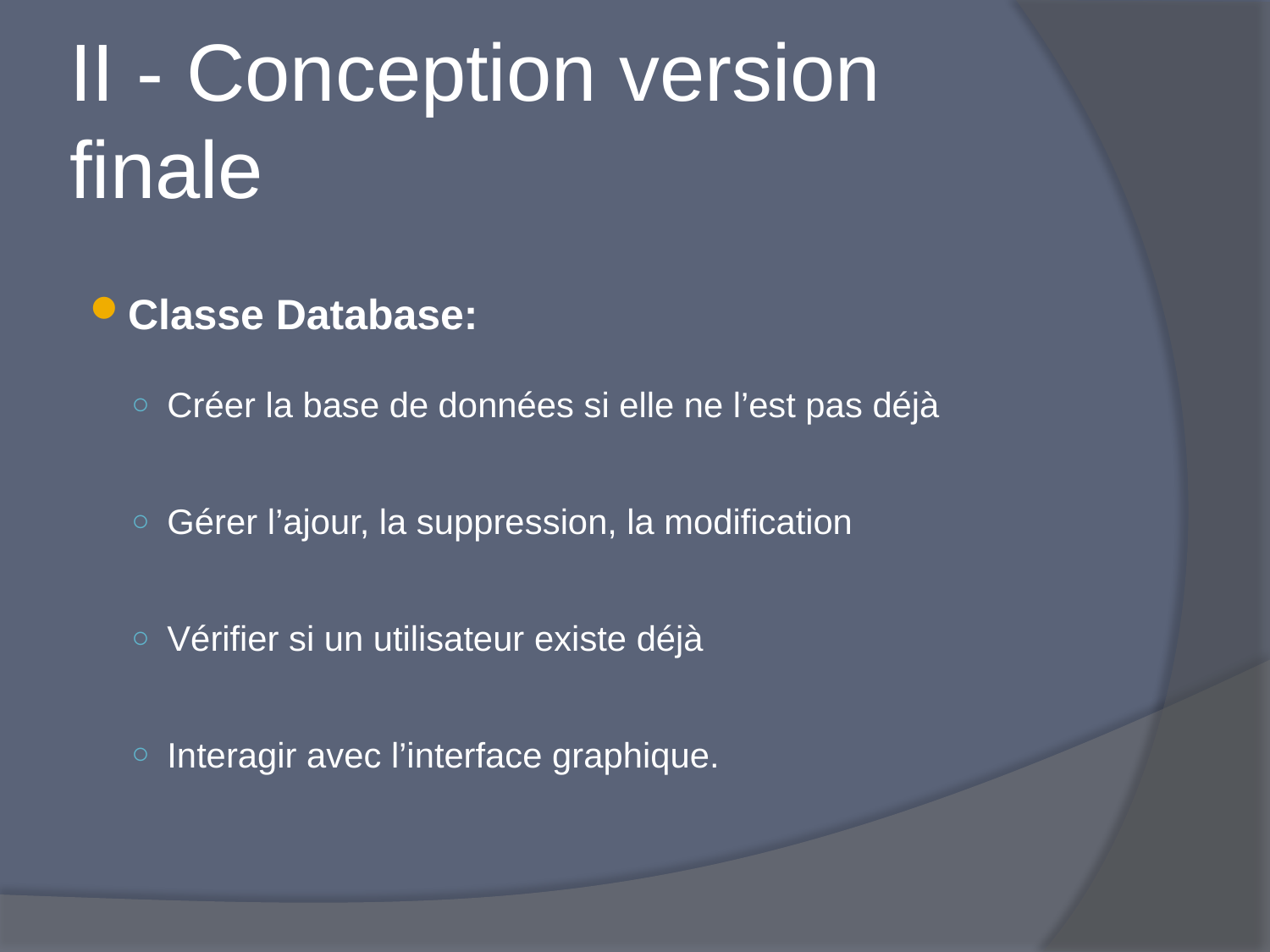

# II - Conception version finale

Classe Database:

Créer la base de données si elle ne l’est pas déjà

Gérer l’ajour, la suppression, la modification

Vérifier si un utilisateur existe déjà

Interagir avec l’interface graphique.